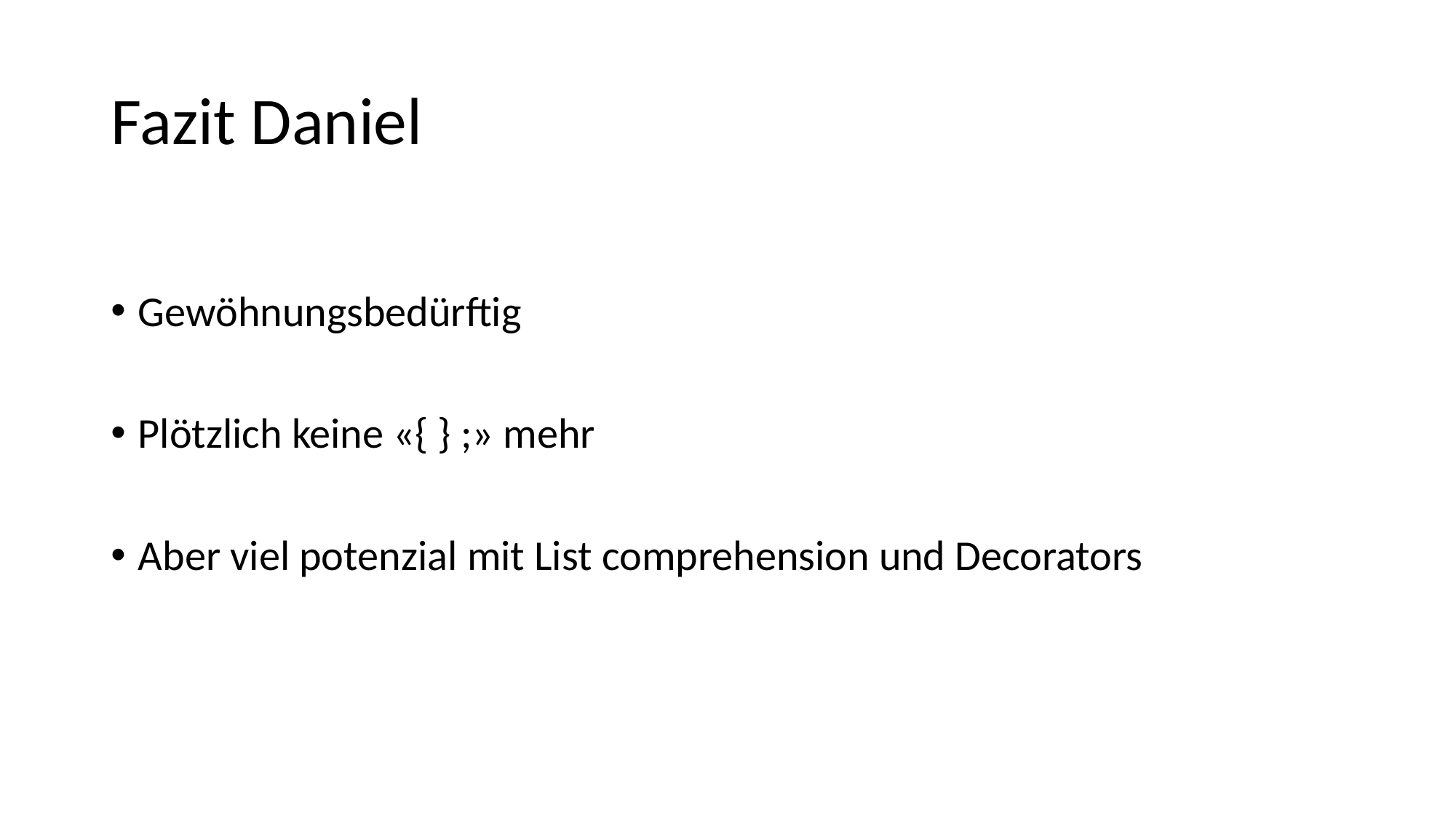

# Fazit Daniel

Gewöhnungsbedürftig

Plötzlich keine «{ } ;» mehr

Aber viel potenzial mit List comprehension und Decorators